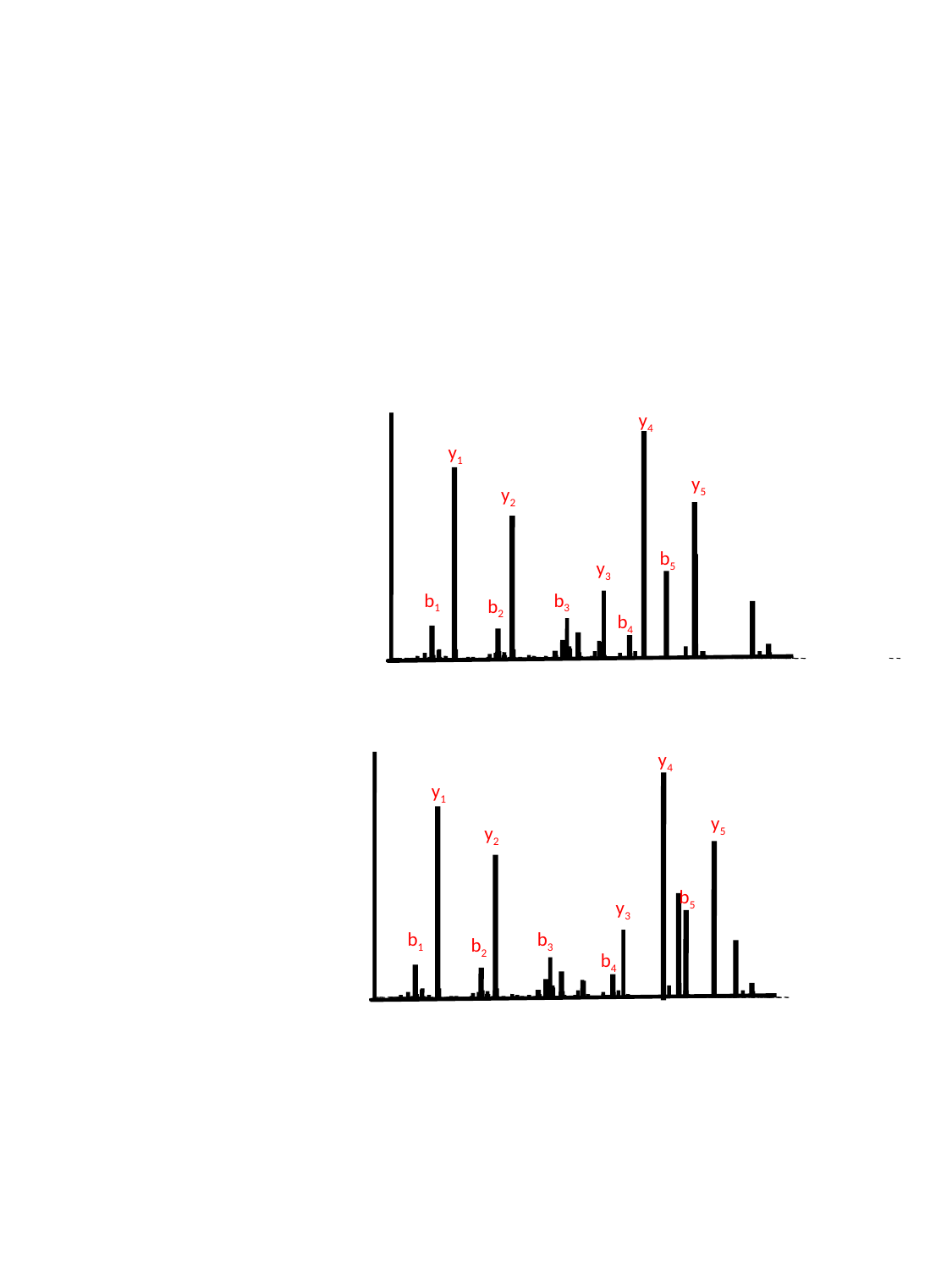

y4
y5

b5
y3

y1

y2

b1
b3
b2

b4

y4

y1

y5

y2

b5
y3

b1
b3
b2

b4